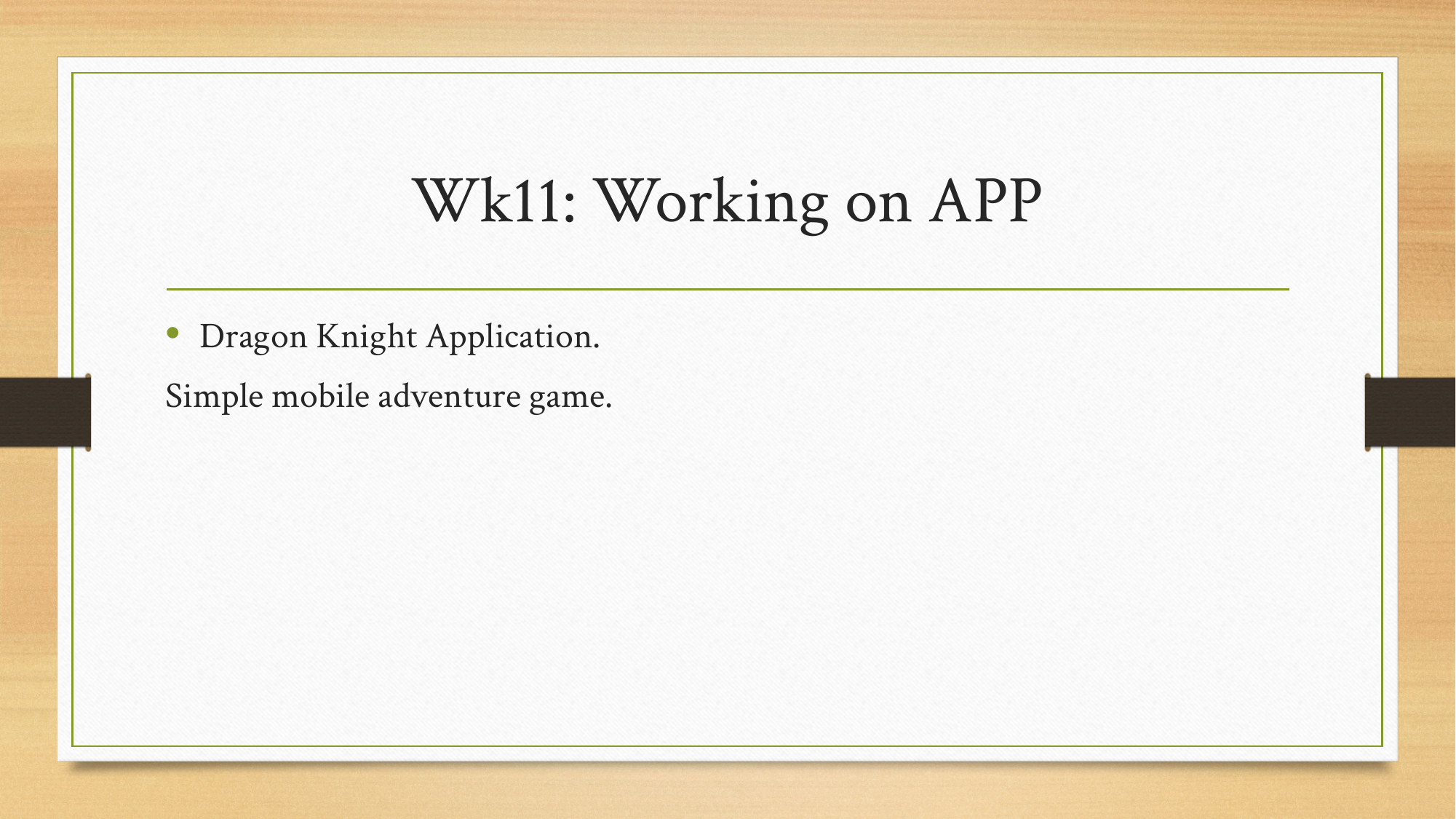

# Wk11: Working on APP
Dragon Knight Application.
Simple mobile adventure game.